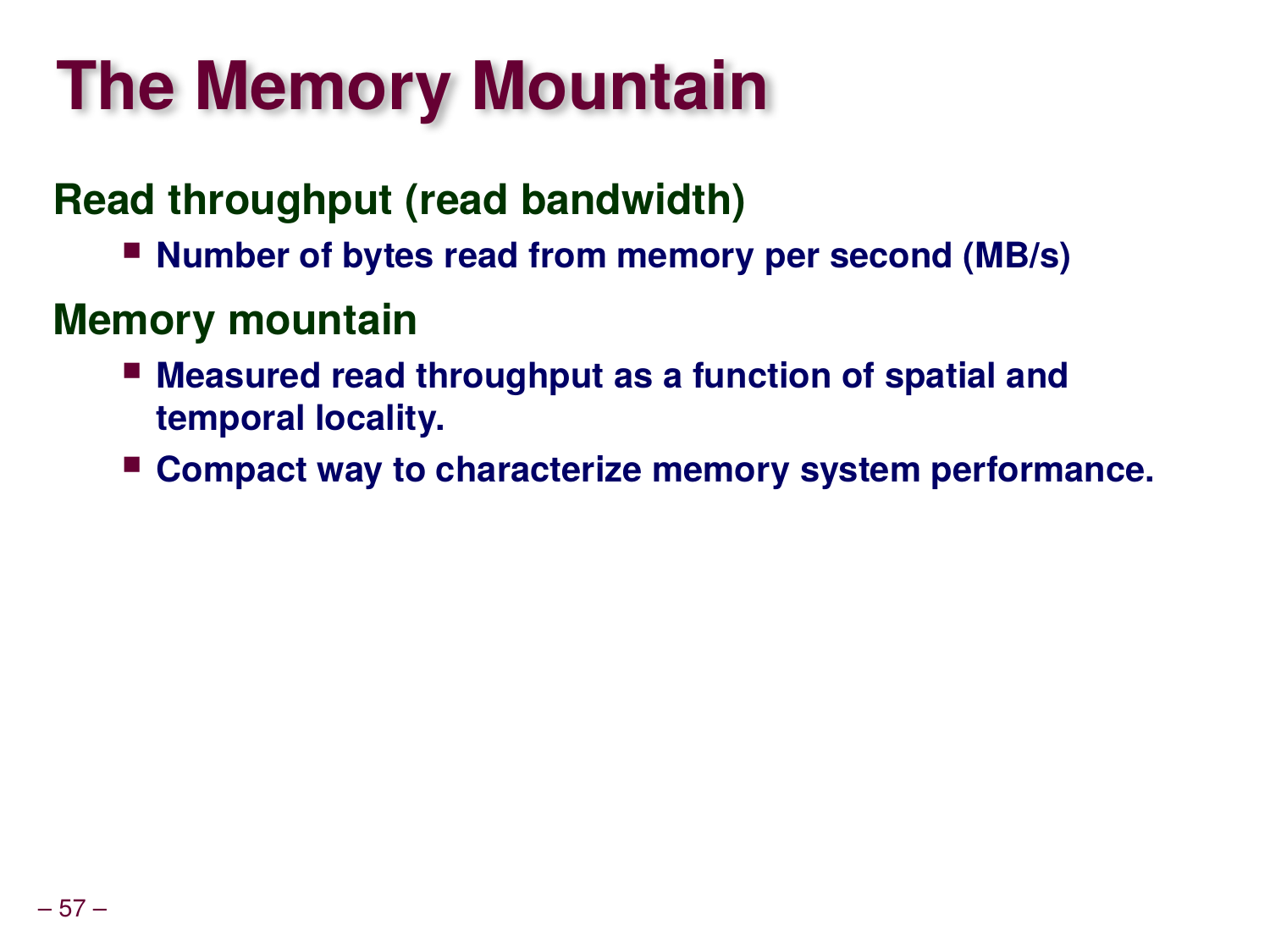

# The Memory Mountain
Read throughput (read bandwidth)
Number of bytes read from memory per second (MB/s)
Memory mountain
Measured read throughput as a function of spatial and temporal locality.
Compact way to characterize memory system performance.